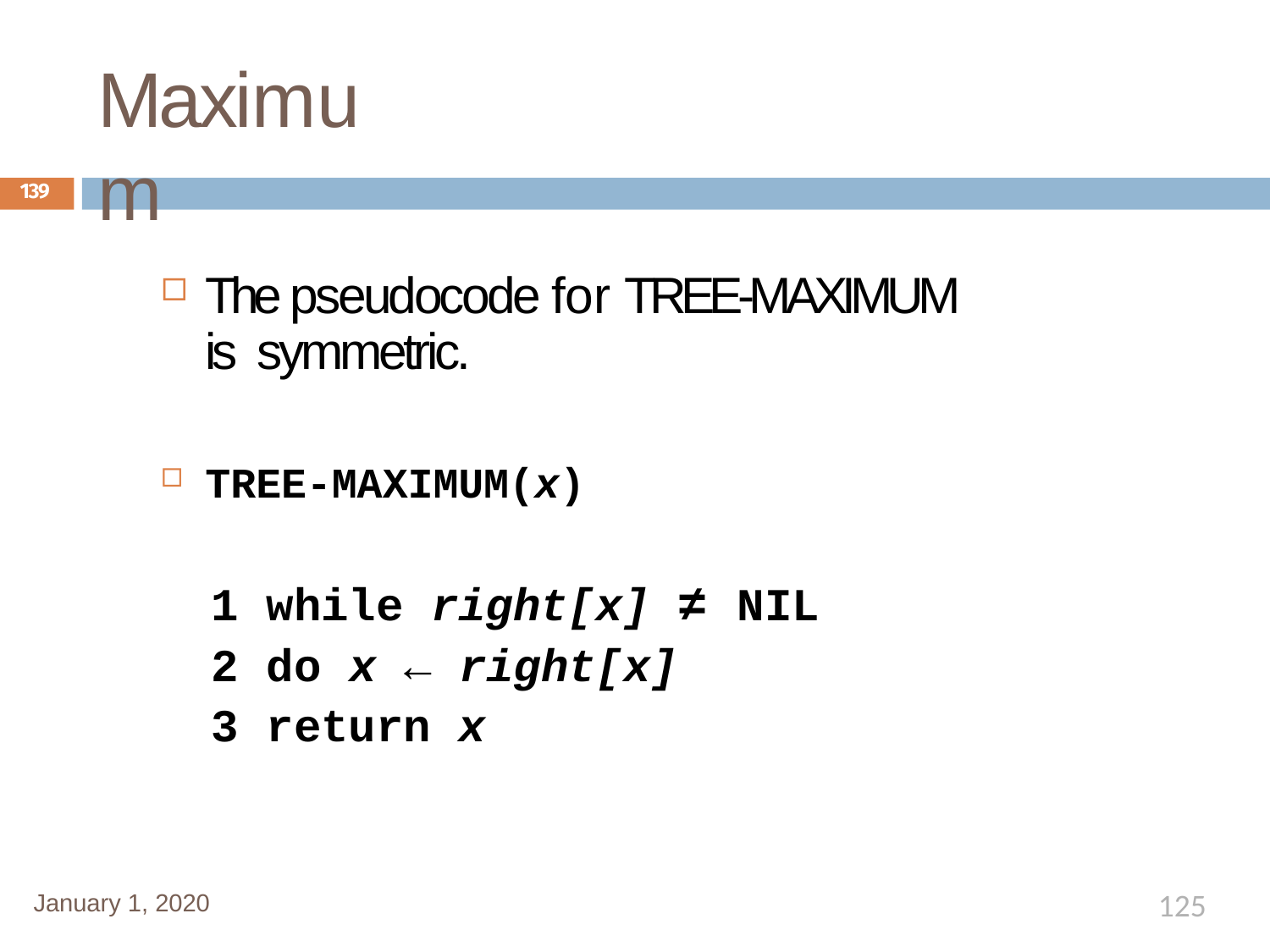

# Maximum
139
The pseudocode for TREE-MAXIMUM is  symmetric.

TREE-MAXIMUM(x)

while right[x] ≠ NIL
do x ← right[x]
return x
125
January 1, 2020